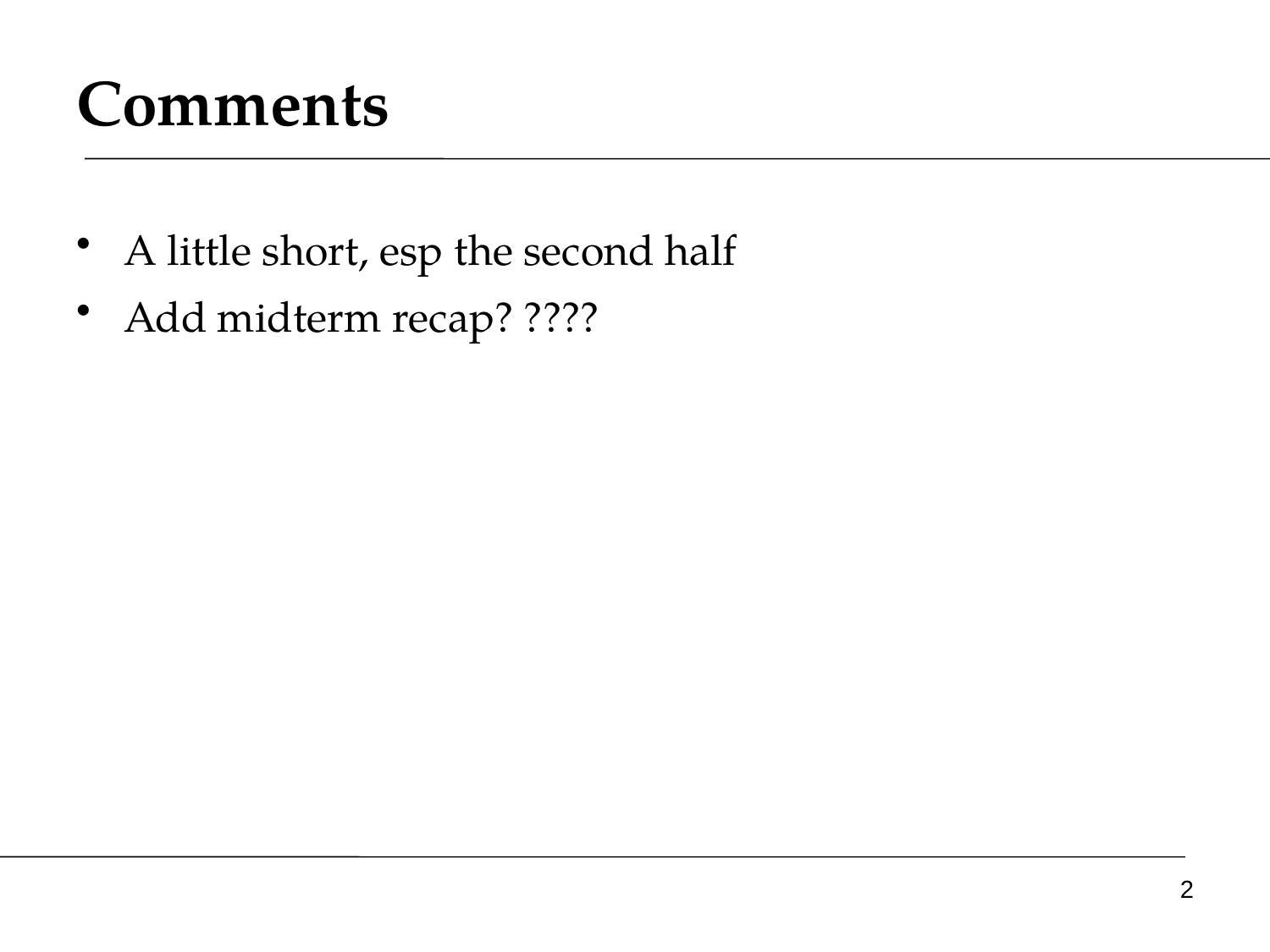

Comments
A little short, esp the second half
Add midterm recap? ????
2